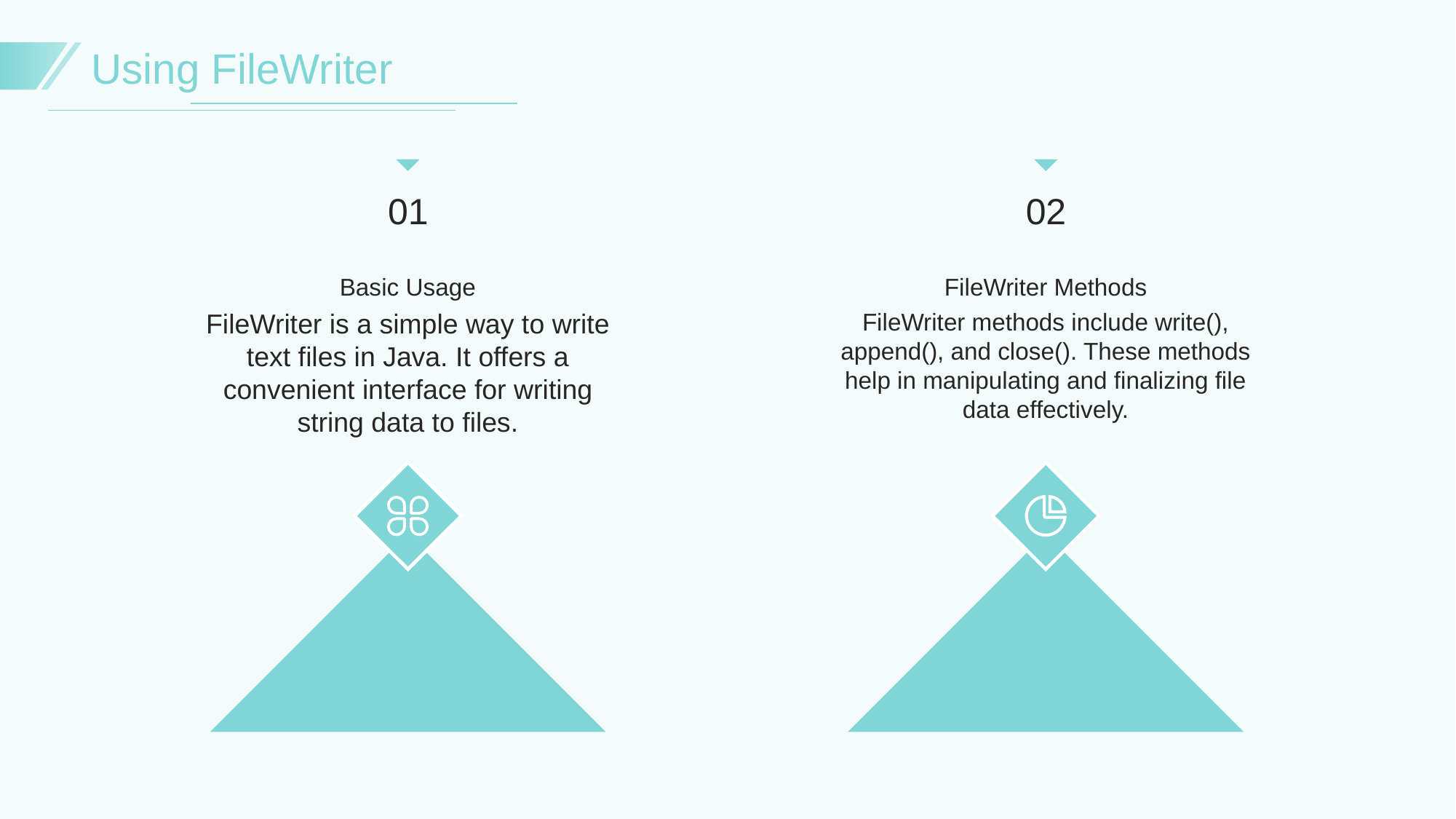

Using FileWriter

01
02
Basic Usage
FileWriter Methods
FileWriter is a simple way to write text files in Java. It offers a convenient interface for writing string data to files.
FileWriter methods include write(), append(), and close(). These methods help in manipulating and finalizing file data effectively.